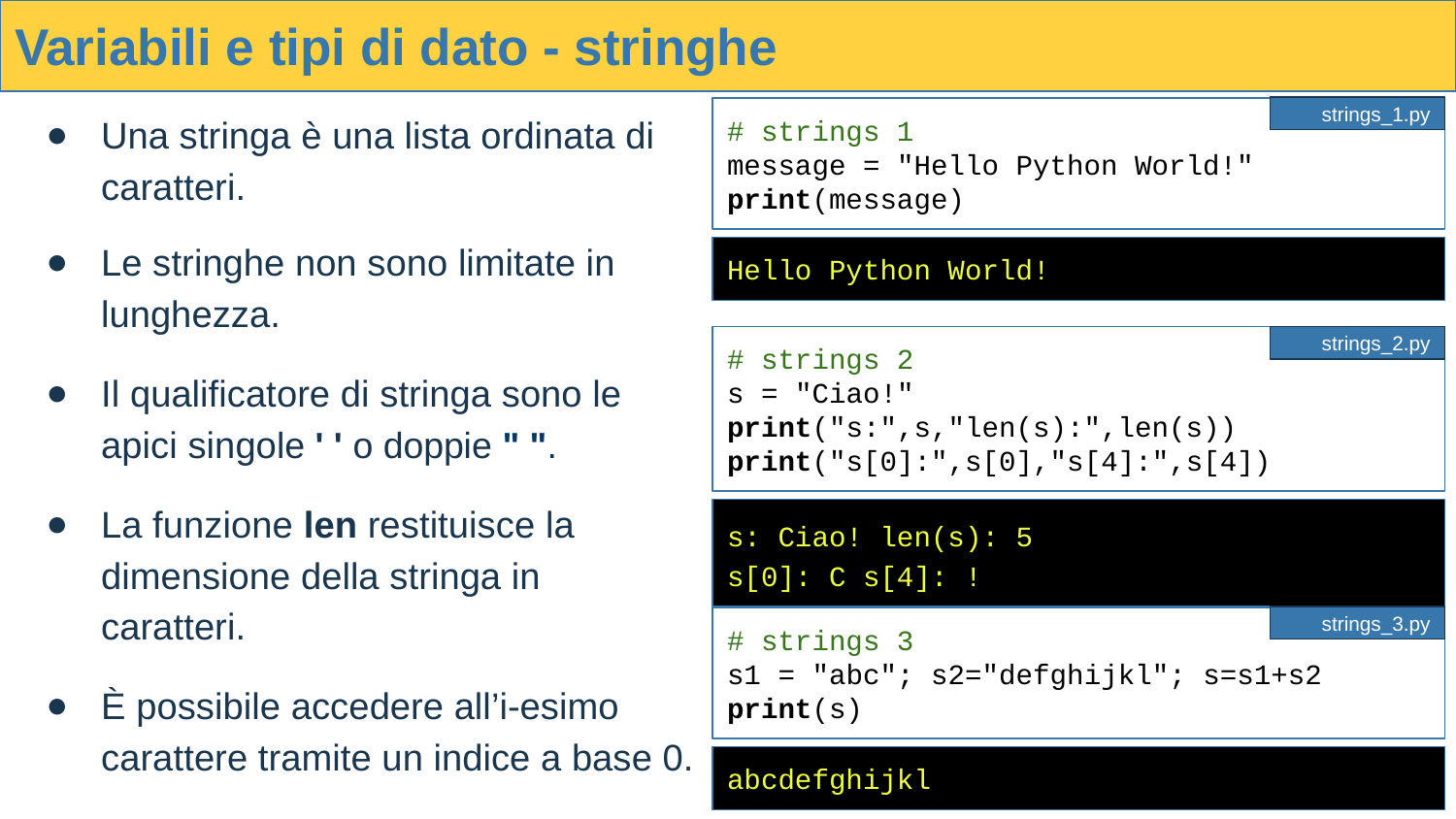

# Variabili e tipi di dato - stringhe
Una stringa è una lista ordinata di caratteri.
Le stringhe non sono limitate in lunghezza.
Il qualificatore di stringa sono le apici singole ' ' o doppie " ".
La funzione len restituisce la dimensione della stringa in
caratteri.
È possibile accedere all’i-esimo carattere tramite un indice a base 0.
strings_1.py
# strings 1
message = "Hello Python World!"
print(message)
Hello Python World!
# strings 2
s = "Ciao!"
print("s:",s,"len(s):",len(s))
print("s[0]:",s[0],"s[4]:",s[4])
strings_2.py
s: Ciao! len(s): 5
s[0]: C s[4]: !
strings_3.py
# strings 3
s1 = "abc"; s2="defghijkl"; s=s1+s2
print(s)
abcdefghijkl